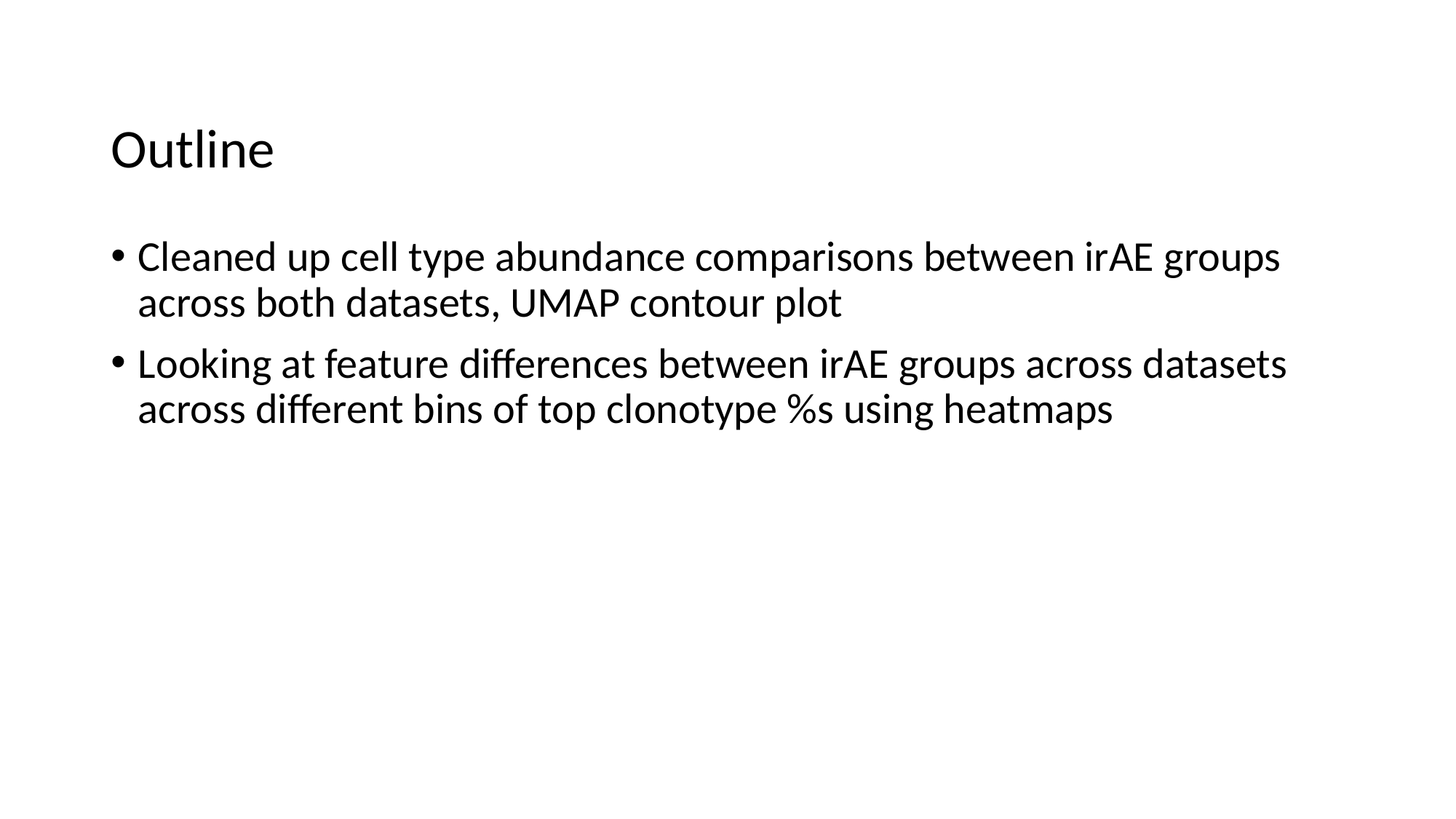

# Outline
Cleaned up cell type abundance comparisons between irAE groups across both datasets, UMAP contour plot
Looking at feature differences between irAE groups across datasets across different bins of top clonotype %s using heatmaps